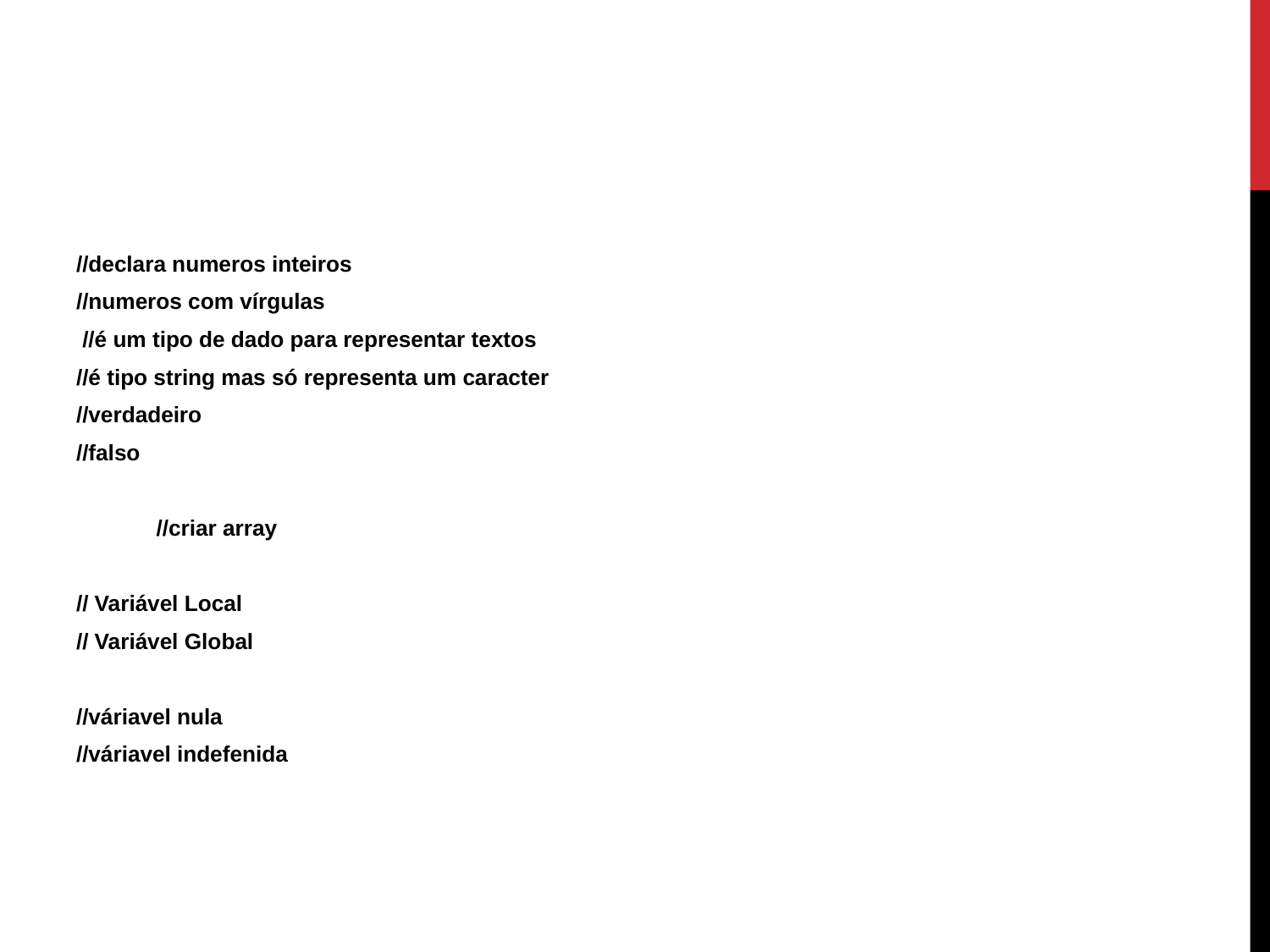

#
//declara numeros inteiros
//numeros com vírgulas
 //é um tipo de dado para representar textos
//é tipo string mas só representa um caracter
//verdadeiro
//falso

									//criar array

// Variável Local
// Variável Global

//váriavel nula
//váriavel indefenida